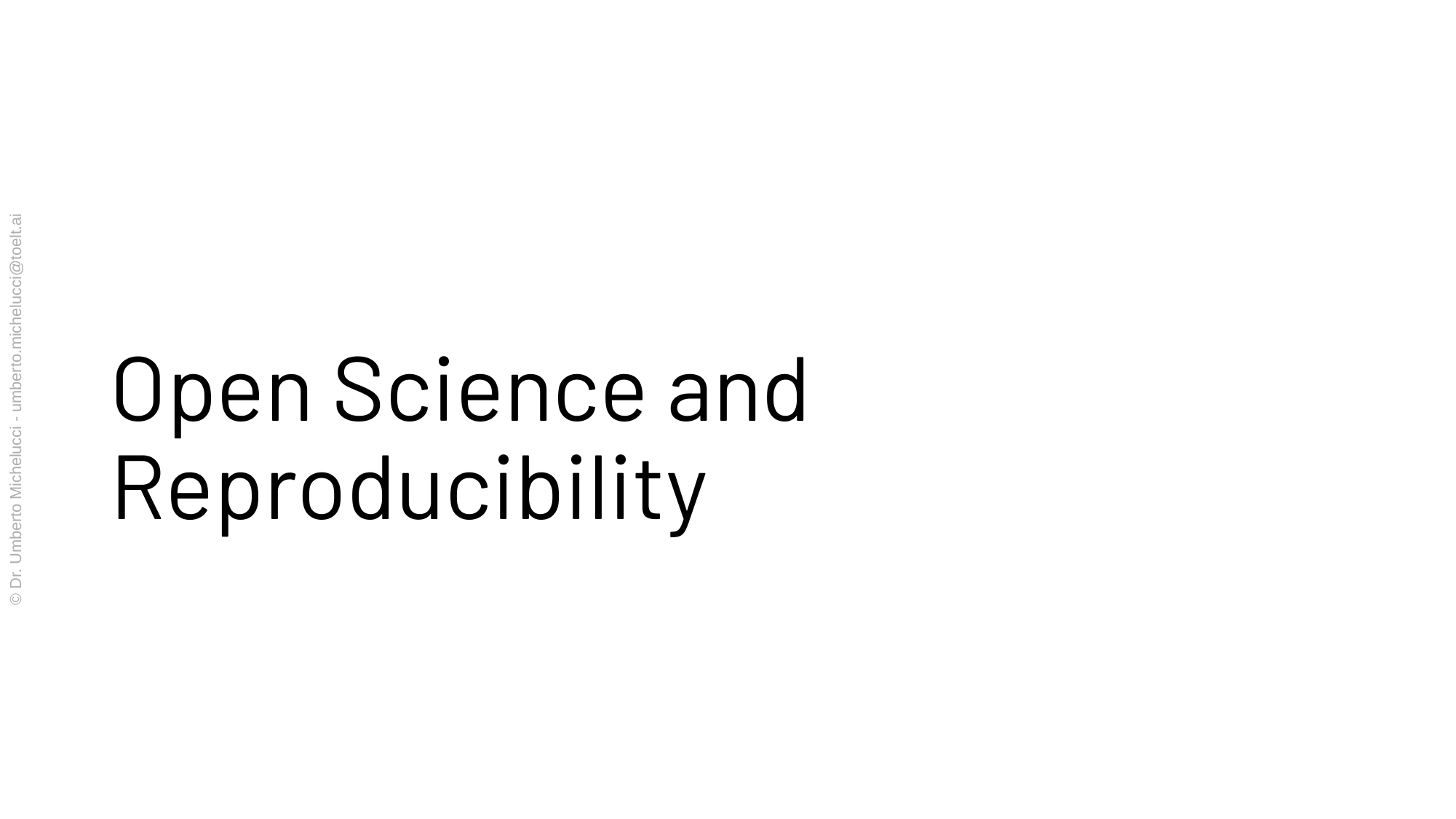

# Open Science and Reproducibility
© Dr. Umberto Michelucci - umberto.michelucci@toelt.ai